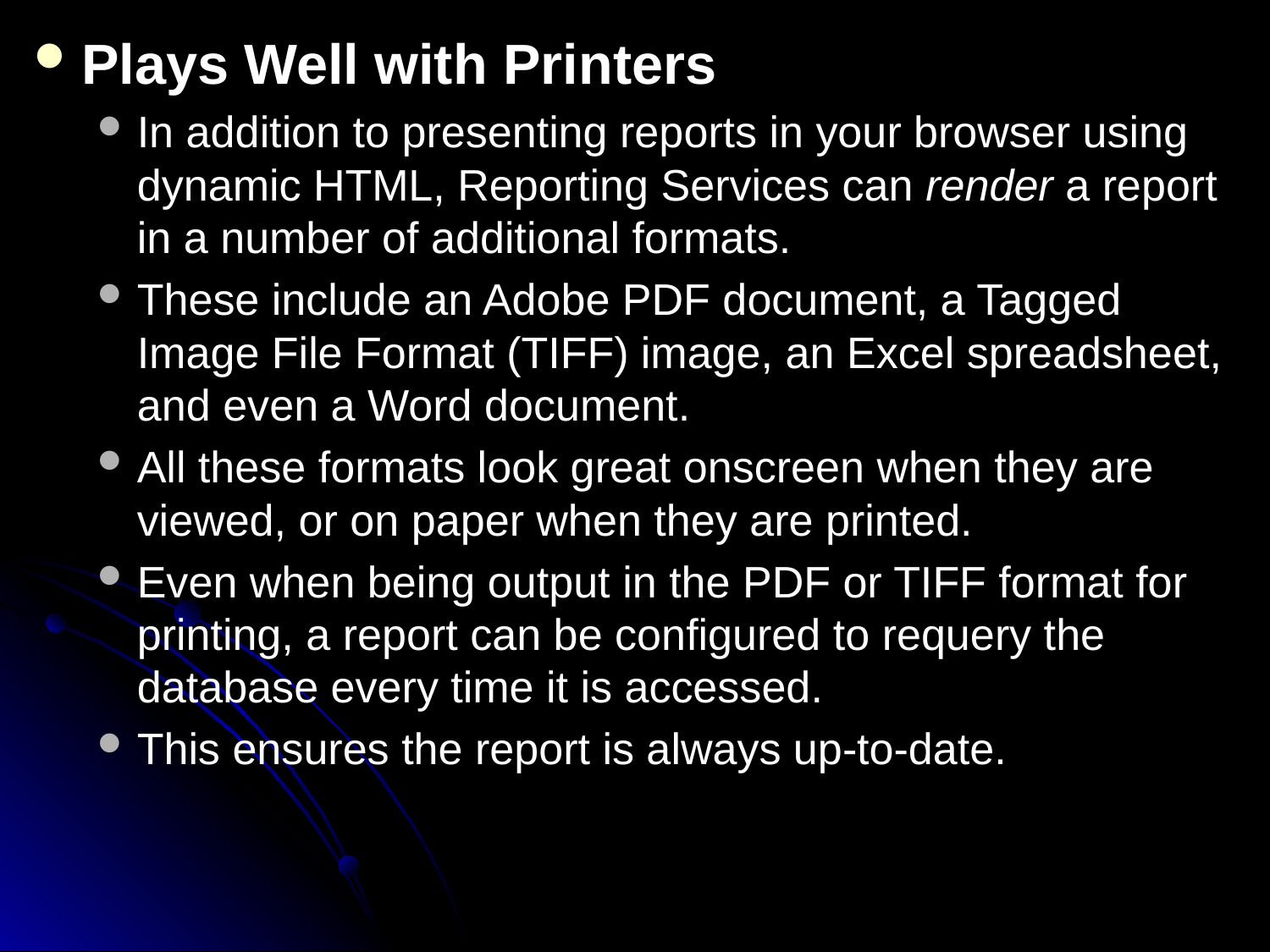

Plays Well with Printers
In addition to presenting reports in your browser using dynamic HTML, Reporting Services can render a report in a number of additional formats.
These include an Adobe PDF document, a Tagged Image File Format (TIFF) image, an Excel spreadsheet, and even a Word document.
All these formats look great onscreen when they are viewed, or on paper when they are printed.
Even when being output in the PDF or TIFF format for printing, a report can be configured to requery the database every time it is accessed.
This ensures the report is always up-to-date.